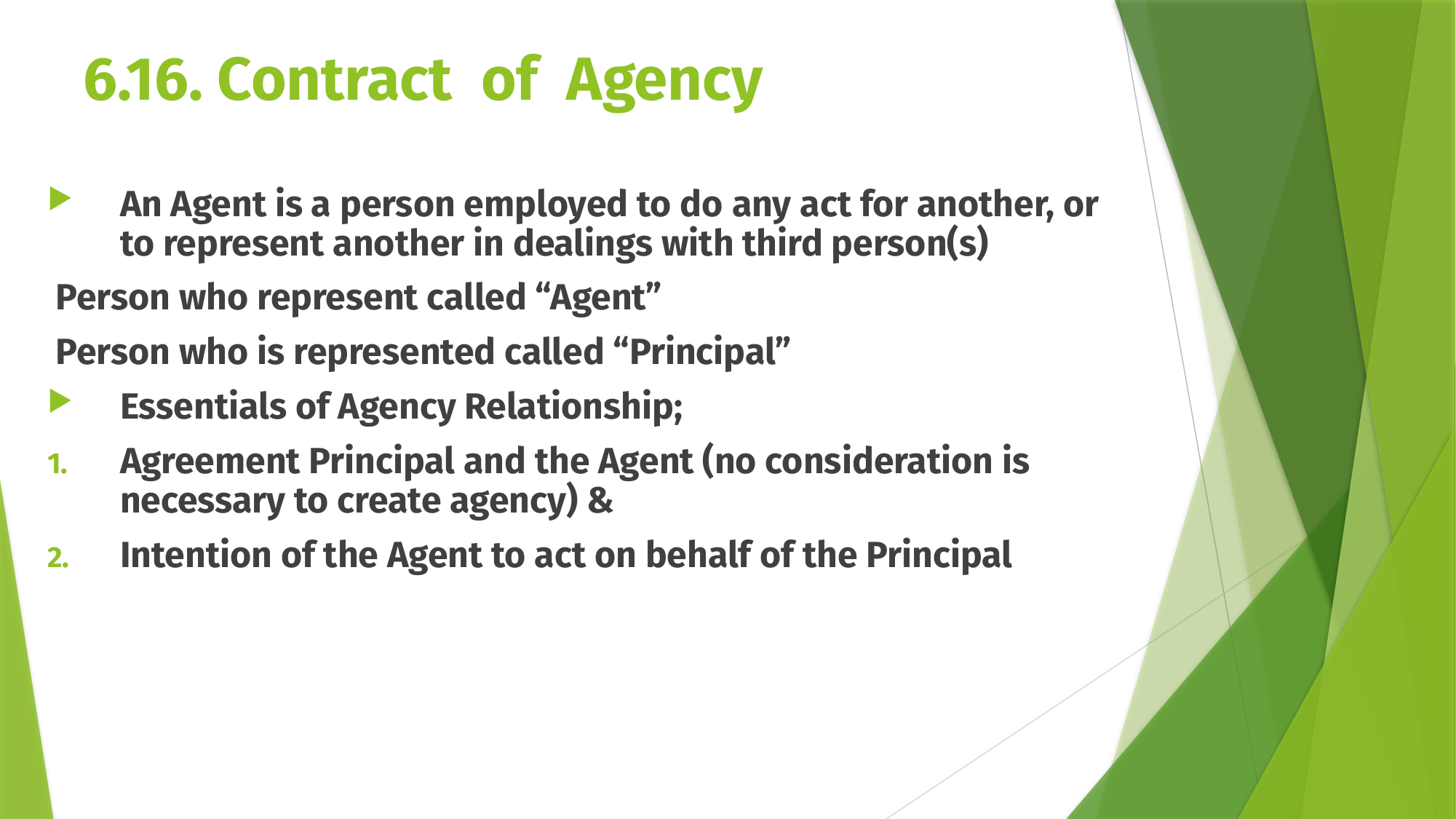

# 6.16. Contract  of  Agency
An Agent is a person employed to do any act for another, or to represent another in dealings with third person(s)
 Person who represent called “Agent”
 Person who is represented called “Principal”
Essentials of Agency Relationship;
Agreement Principal and the Agent (no consideration is necessary to create agency) &
Intention of the Agent to act on behalf of the Principal